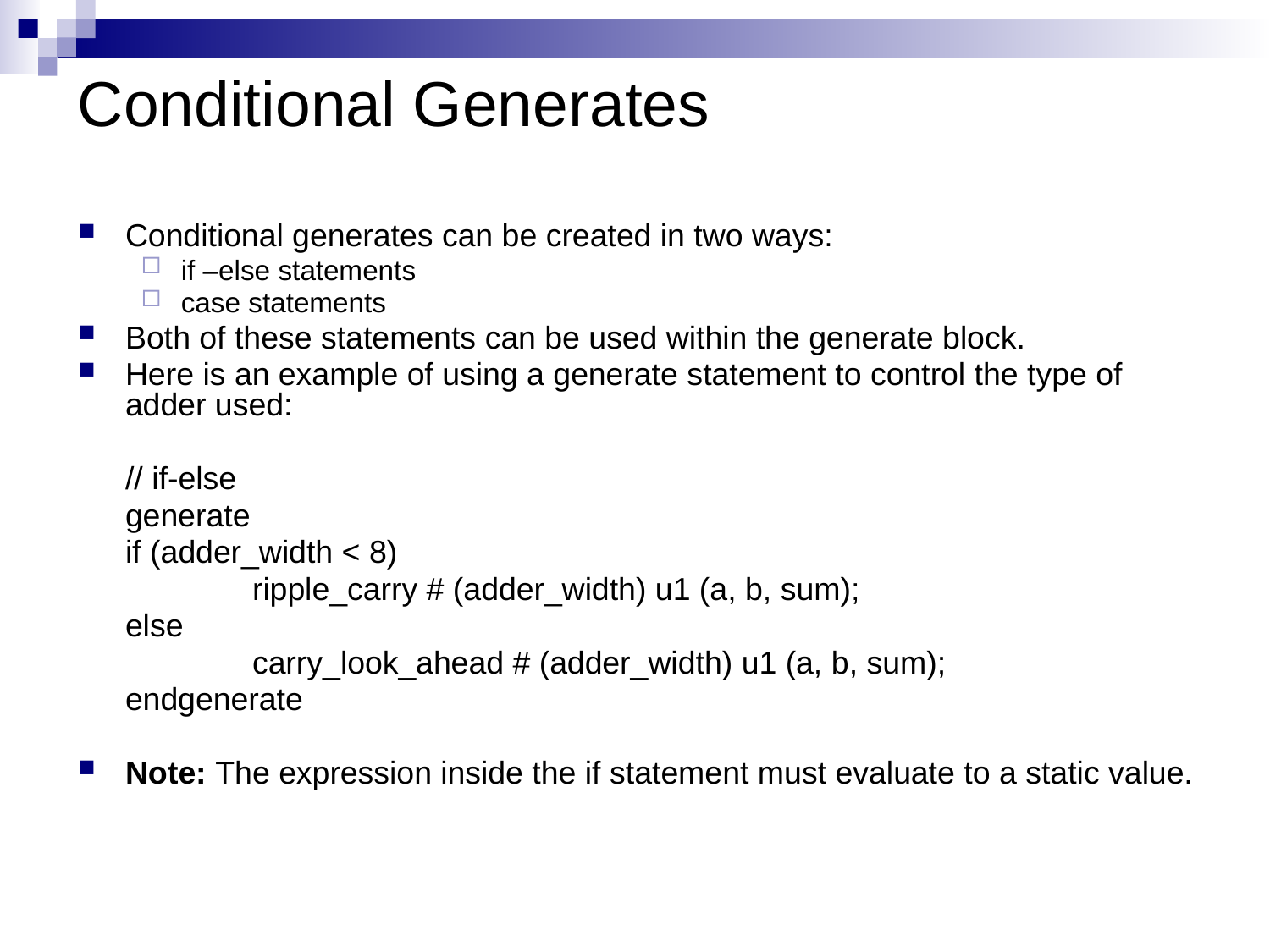

# Conditional Generates
Conditional generates can be created in two ways:
if –else statements
case statements
Both of these statements can be used within the generate block.
Here is an example of using a generate statement to control the type of adder used:

	// if-else
	generate
	if (adder_width < 8)
		ripple_carry # (adder_width) u1 (a, b, sum);
	else
		carry_look_ahead # (adder_width) u1 (a, b, sum);
	endgenerate

Note: The expression inside the if statement must evaluate to a static value.